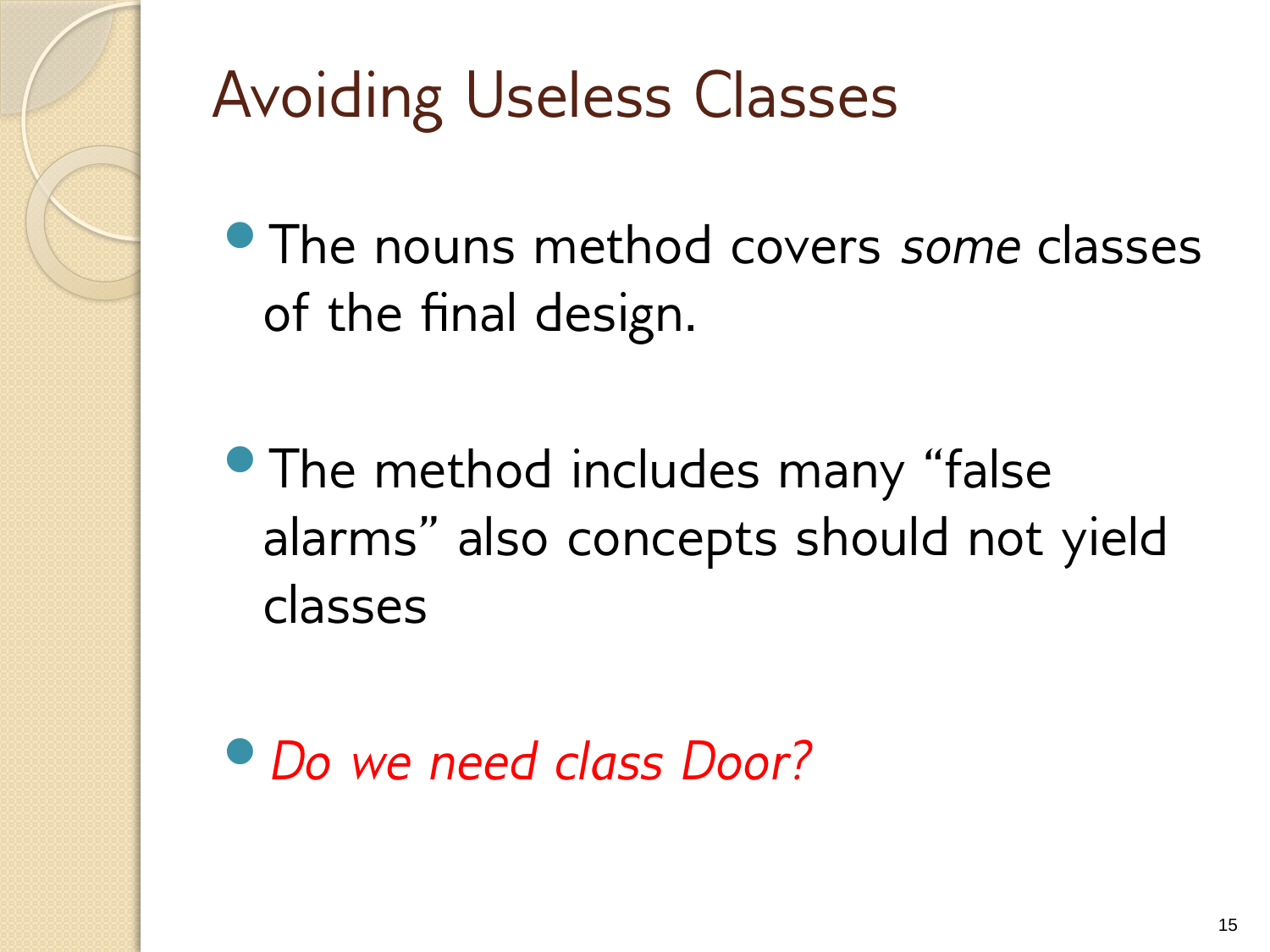

# Avoiding Useless Classes
The nouns method covers some classes of the final design.

The method includes many “false alarms” also concepts should not yield classes

Do we need class Door?
15